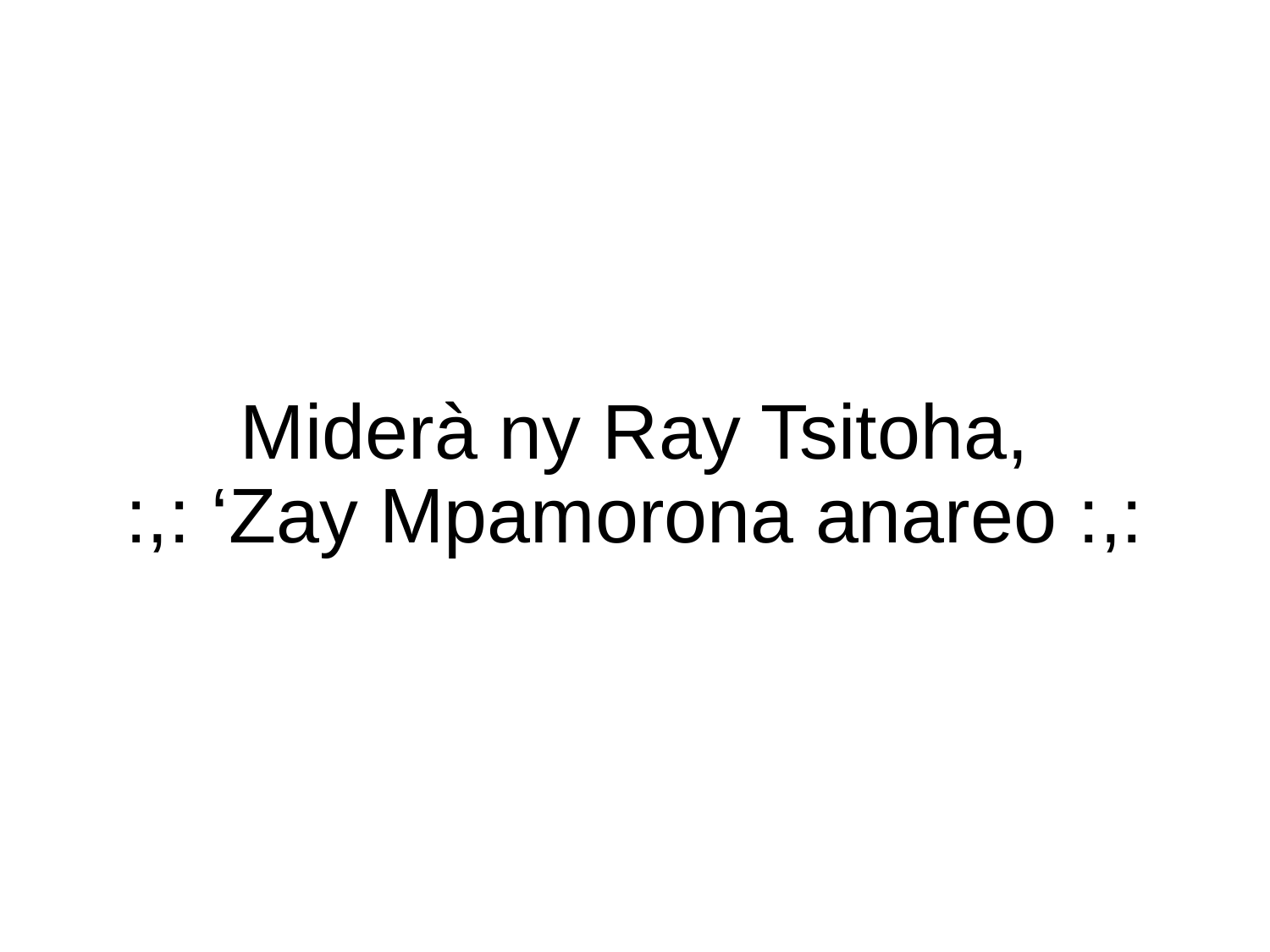

Miderà ny Ray Tsitoha,
:,: ‘Zay Mpamorona anareo :,: